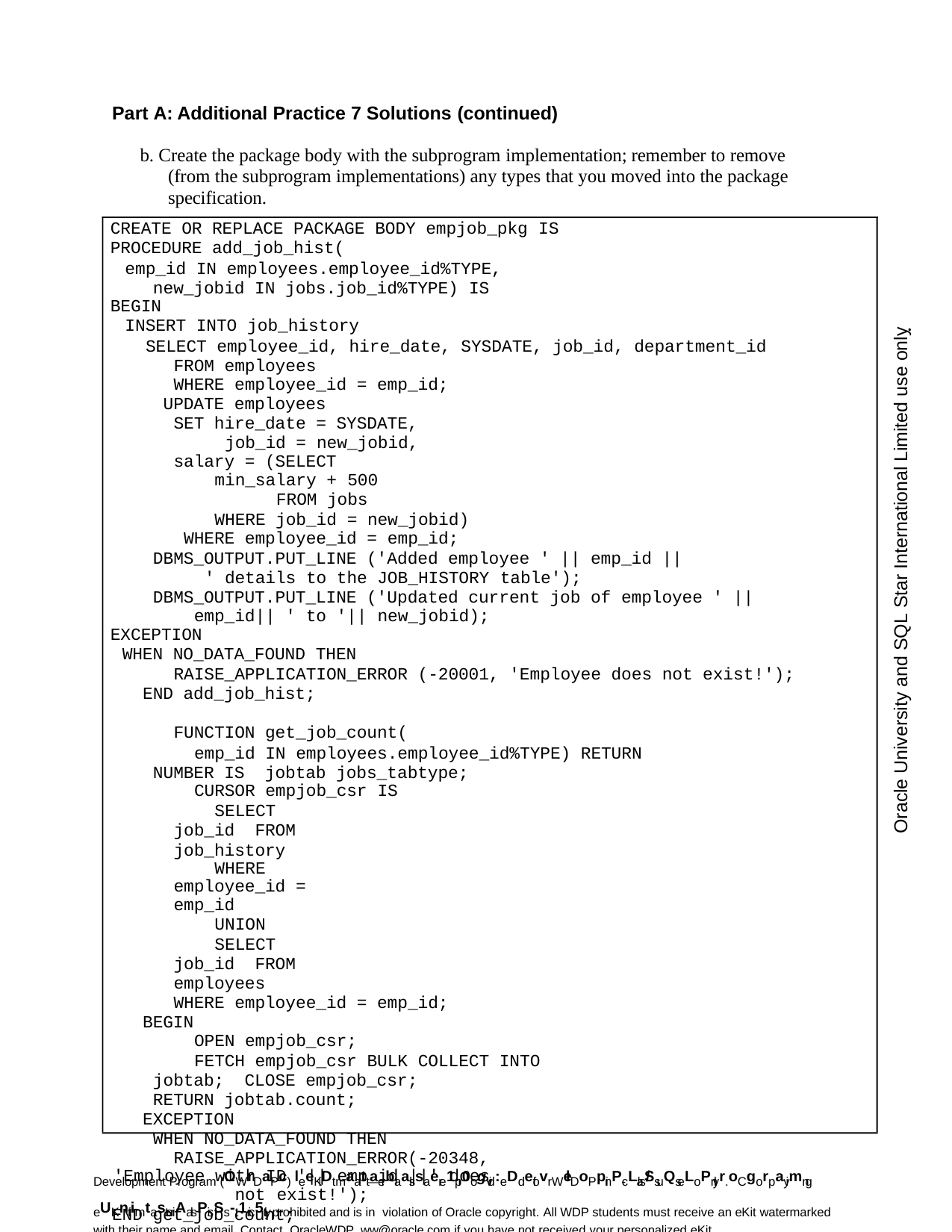

Part A: Additional Practice 7 Solutions (continued)

b. Create the package body with the subprogram implementation; remember to remove  (from the subprogram implementations) any types that you moved into the package  specification.
CREATE OR REPLACE PACKAGE BODY empjob_pkg IS
PROCEDURE add_job_hist(
emp_id IN employees.employee_id%TYPE,  new_jobid IN jobs.job_id%TYPE) IS
BEGIN
INSERT INTO job_history
SELECT employee_id, hire_date, SYSDATE, job_id, department_id  FROM employees
WHERE employee_id = emp_id;  UPDATE employees
SET hire_date = SYSDATE,  job_id = new_jobid,
salary = (SELECT min_salary + 500
FROM jobs
WHERE job_id = new_jobid)  WHERE employee_id = emp_id;
DBMS_OUTPUT.PUT_LINE ('Added employee ' || emp_id ||   ' details to the JOB_HISTORY table');
DBMS_OUTPUT.PUT_LINE ('Updated current job of employee ' ||  emp_id|| ' to '|| new_jobid);
EXCEPTION
WHEN NO_DATA_FOUND THEN
RAISE_APPLICATION_ERROR (-20001, 'Employee does not exist!');  END add_job_hist;

FUNCTION get_job_count(
emp_id IN employees.employee_id%TYPE) RETURN NUMBER IS  jobtab jobs_tabtype;
CURSOR empjob_csr IS
SELECT job_id  FROM job_history
WHERE employee_id = emp_id
UNION
SELECT job_id  FROM employees
WHERE employee_id = emp_id;  BEGIN
OPEN empjob_csr;
FETCH empjob_csr BULK COLLECT INTO jobtab;  CLOSE empjob_csr;
RETURN jobtab.count;  EXCEPTION
WHEN NO_DATA_FOUND THEN  RAISE_APPLICATION_ERROR(-20348,
'Employee with ID '|| emp_id ||' does not exist!');
END get_job_count;

Oracle University and SQL Star International Limited use onlyฺ
Development Program (OWrDaPc) leeKiDt maattaerbiaalssaere 1pr0ogvid:eDd efovr WelDoPpinP-cLlas/Ss uQseLoPnlyr.oCgorpayimng eUKnit imtasteriAalsPisSs-t1ric5tly prohibited and is in  violation of Oracle copyright. All WDP students must receive an eKit watermarked with their name and email. Contact  OracleWDP_ww@oracle.com if you have not received your personalized eKit.